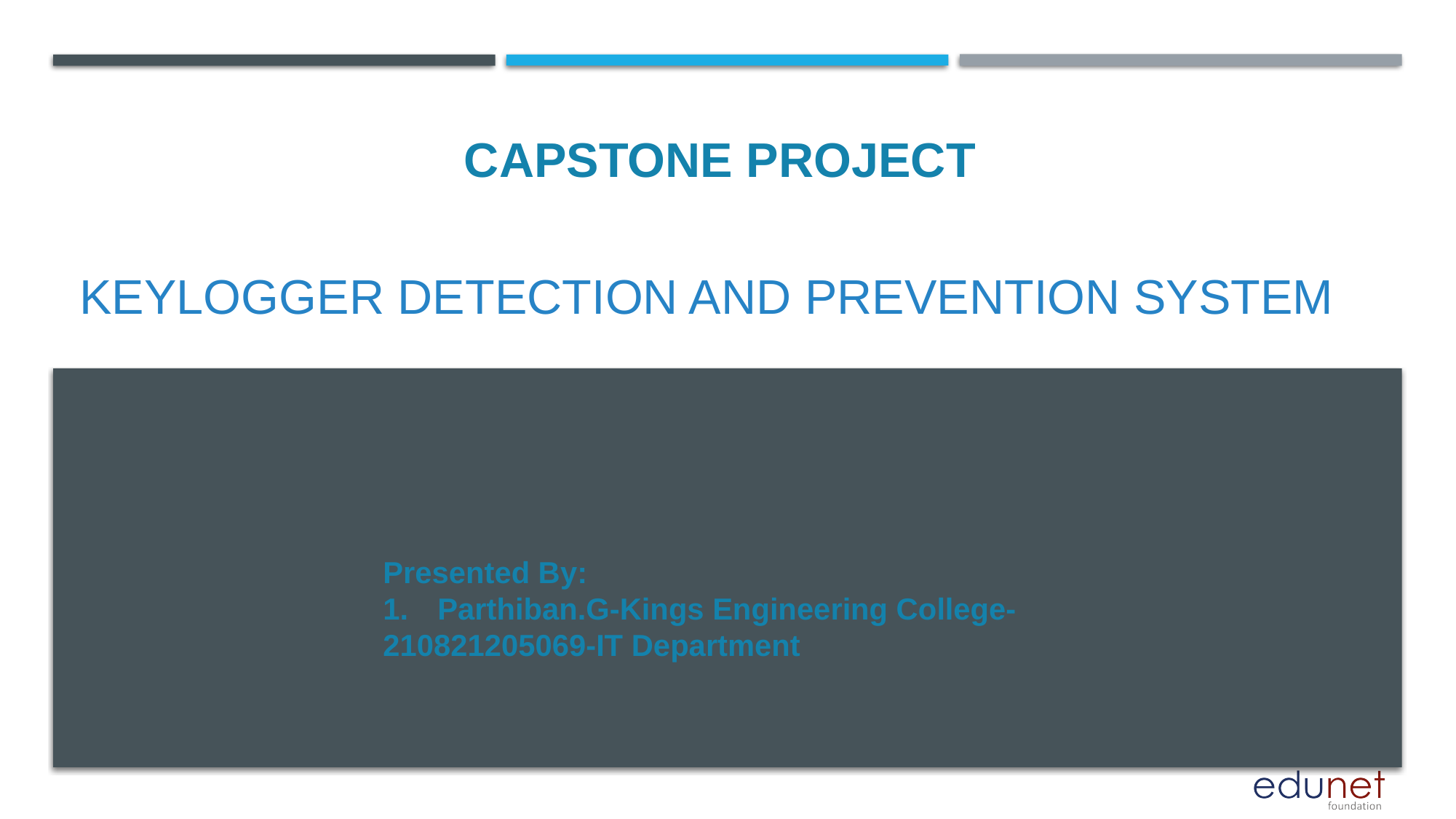

CAPSTONE PROJECT
# Keylogger Detection and Prevention System
Presented By:
Parthiban.G-Kings Engineering College-
210821205069-IT Department